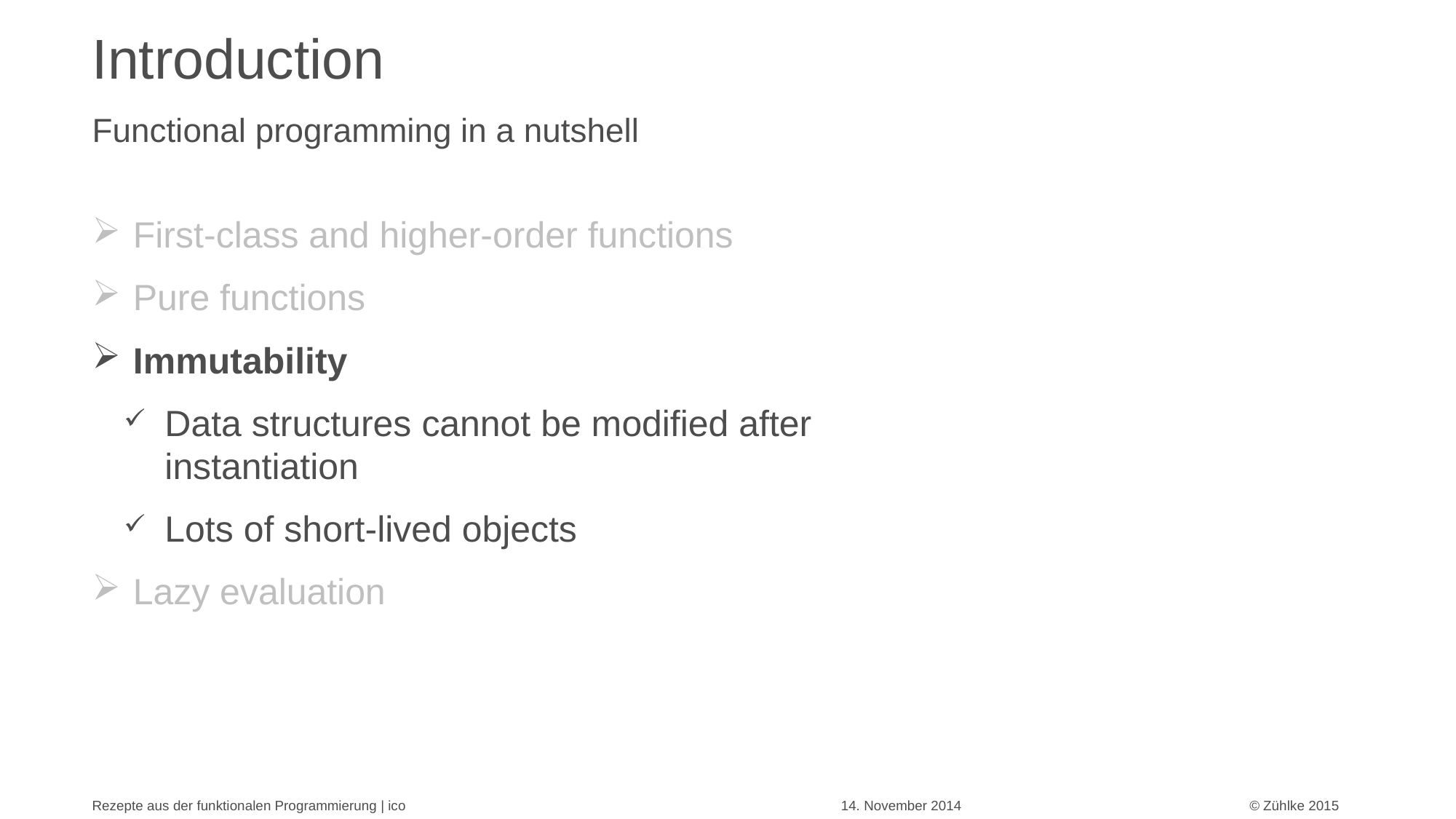

# Introduction
Functional programming in a nutshell
First-class and higher-order functions
Pure functions
Immutability
Data structures cannot be modified after instantiation
Lots of short-lived objects
Lazy evaluation
Rezepte aus der funktionalen Programmierung | ico
14. November 2014